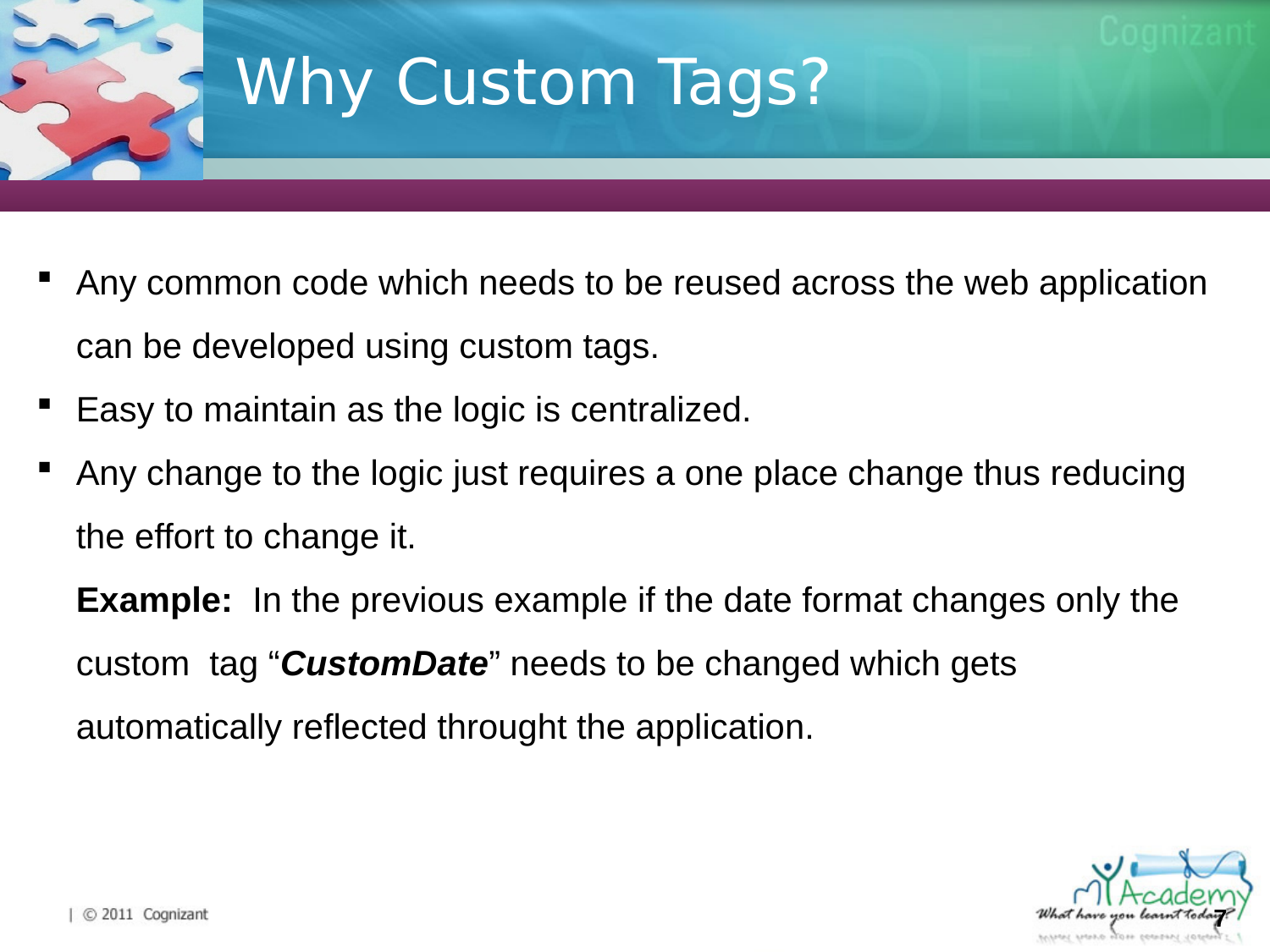

# Why Custom Tags?
Any common code which needs to be reused across the web application can be developed using custom tags.
Easy to maintain as the logic is centralized.
Any change to the logic just requires a one place change thus reducing the effort to change it.
	Example:  In the previous example if the date format changes only the custom  tag “CustomDate” needs to be changed which gets automatically reflected throught the application.

7